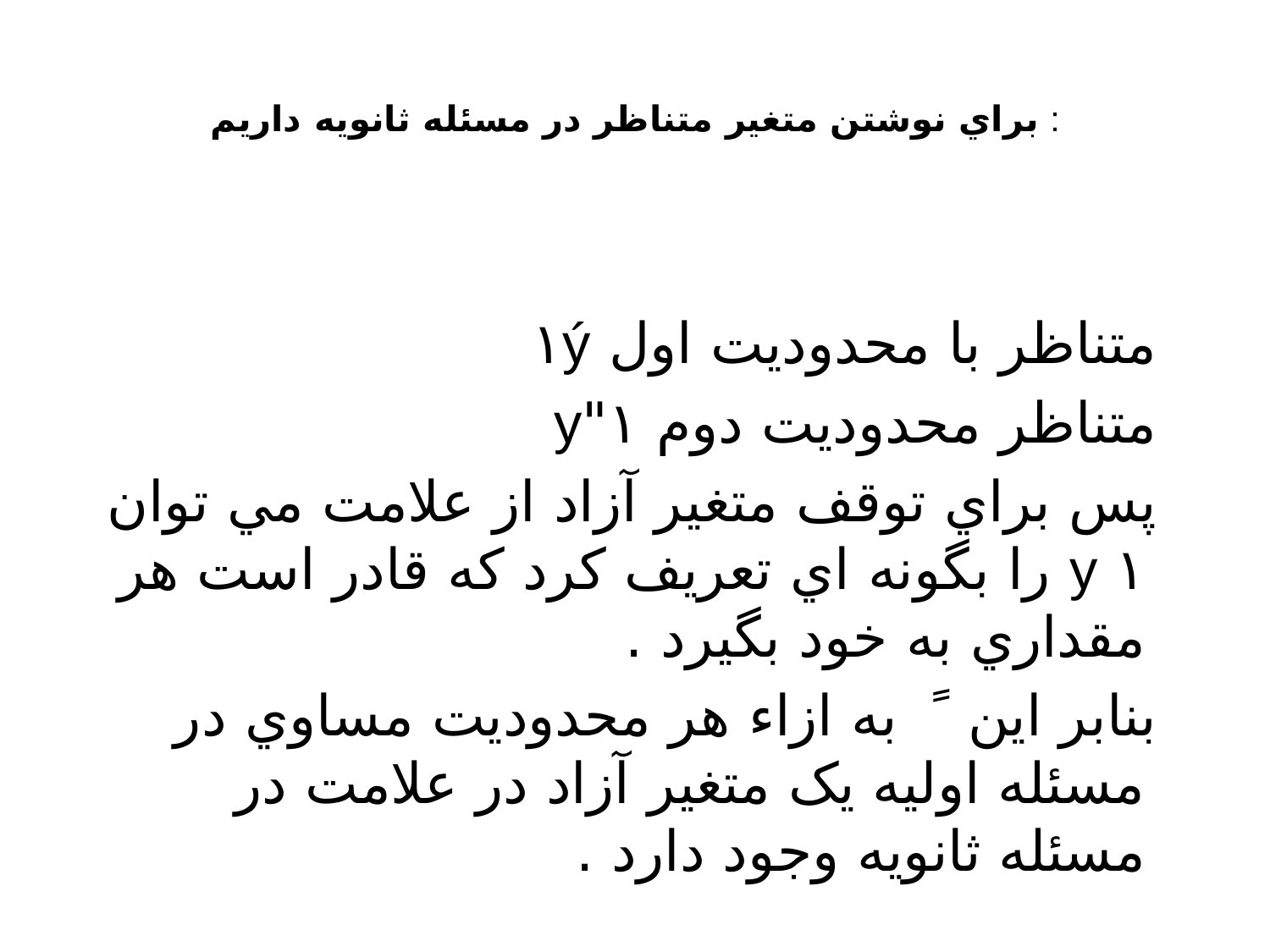

# براي نوشتن متغير متناظر در مسئله ثانويه داريم :

  متناظر با محدوديت اول ١ý
  متناظر محدوديت دوم ١"y
  پس براي توقف متغير آزاد از علامت مي توان ١ y را بگونه اي تعريف کرد که قادر است هر مقداري به خود بگيرد .
  بنابر اين  ً  به ازاء هر محدوديت مساوي در مسئله اوليه يک متغير آزاد در علامت در مسئله ثانويه وجود دارد .